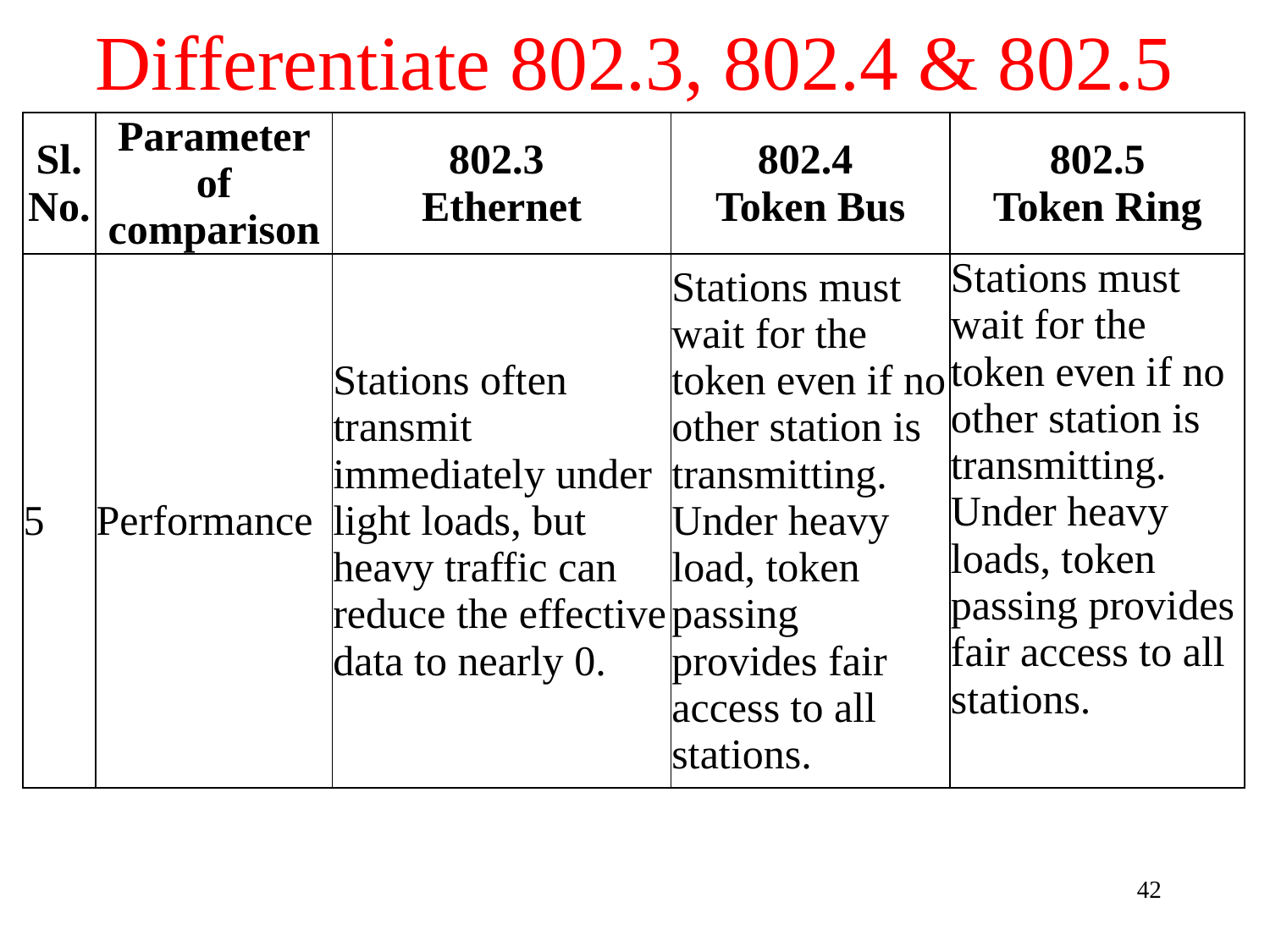

# Differentiate 802.3, 802.4 & 802.5

| Sl. No. | Parameter of comparison | 802.3 Ethernet | 802.4 Token Bus | 802.5 Token Ring |
| --- | --- | --- | --- | --- |
| 5 | Performance | Stations often transmit immediately under light loads, but heavy traffic can reduce the effective data to nearly 0. | Stations must wait for the token even if no other station is transmitting.  Under heavy load, token passing provides fair access to all stations. | Stations must wait for the token even if no other station is transmitting. Under heavy loads, token passing provides fair access to all stations. |
42